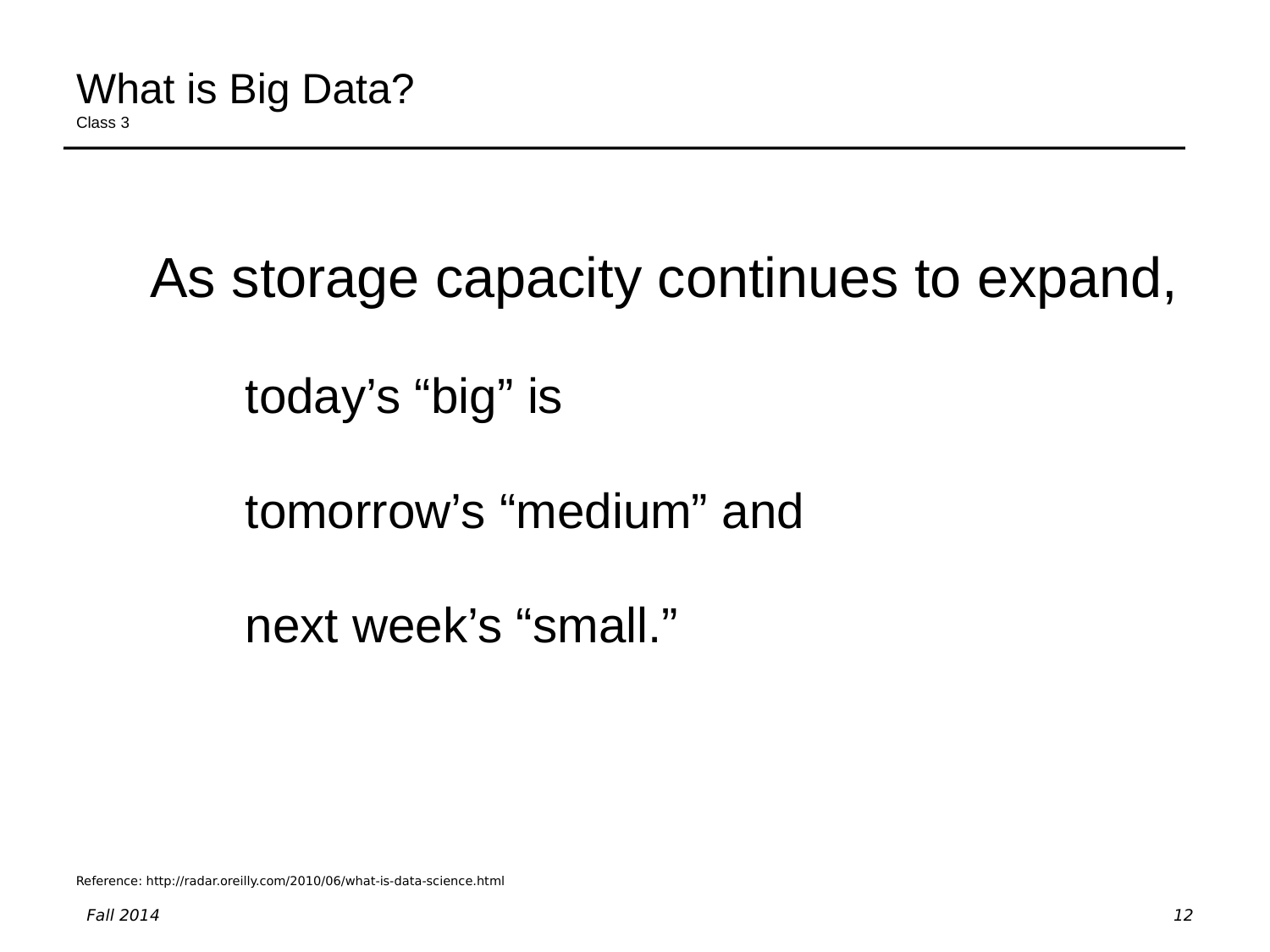

# What is Big Data? Class 3

As storage capacity continues to expand,

	today’s “big” is

	tomorrow’s “medium” and

	next week’s “small.”

Reference: http://radar.oreilly.com/2010/06/what-is-data-science.html
12